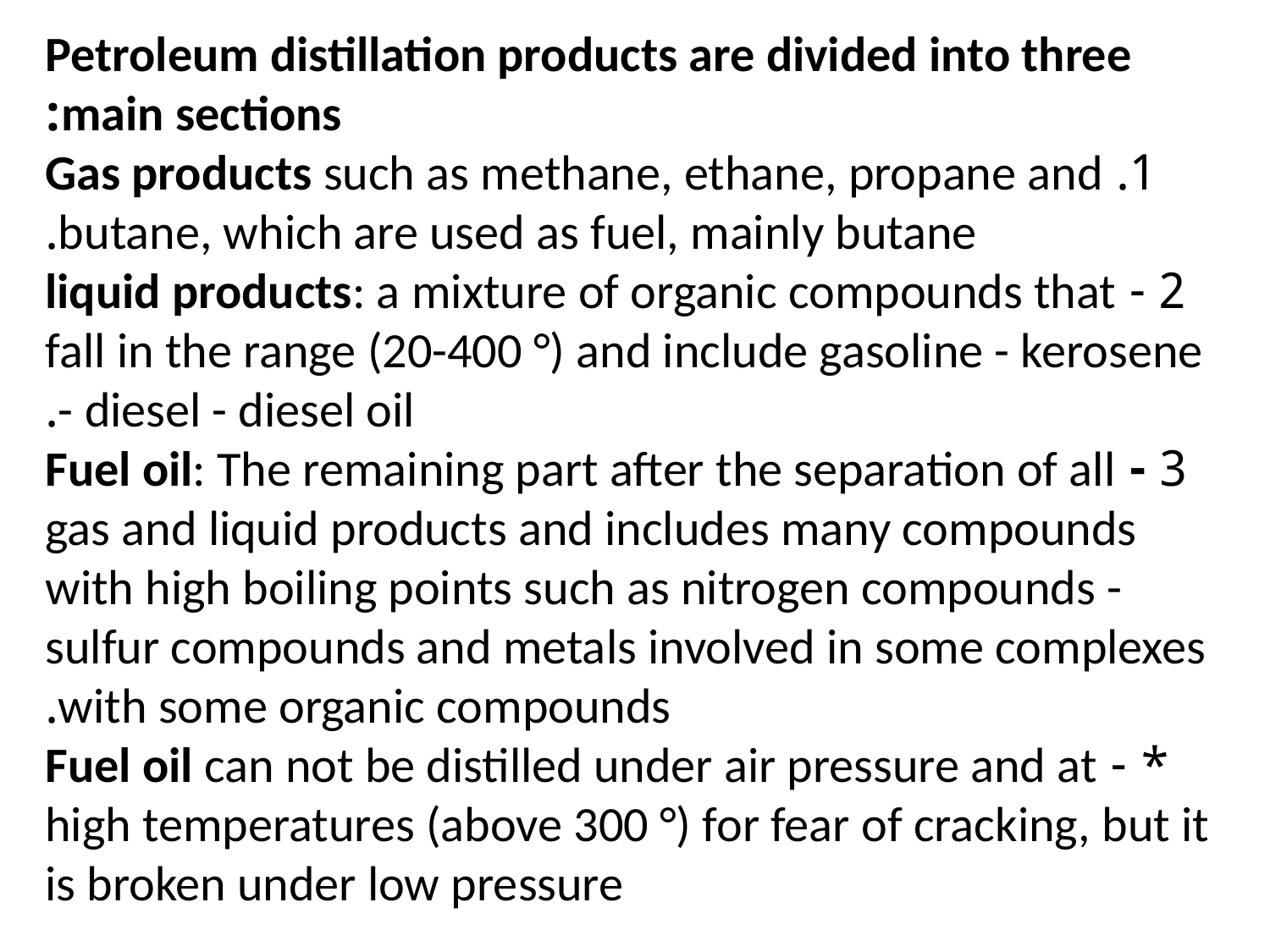

Petroleum distillation products are divided into three main sections:
1. Gas products such as methane, ethane, propane and butane, which are used as fuel, mainly butane.
2 - liquid products: a mixture of organic compounds that fall in the range (20-400 °) and include gasoline - kerosene - diesel - diesel oil.
3 - Fuel oil: The remaining part after the separation of all gas and liquid products and includes many compounds with high boiling points such as nitrogen compounds - sulfur compounds and metals involved in some complexes with some organic compounds.
* - Fuel oil can not be distilled under air pressure and at high temperatures (above 300 °) for fear of cracking, but it is broken under low pressure